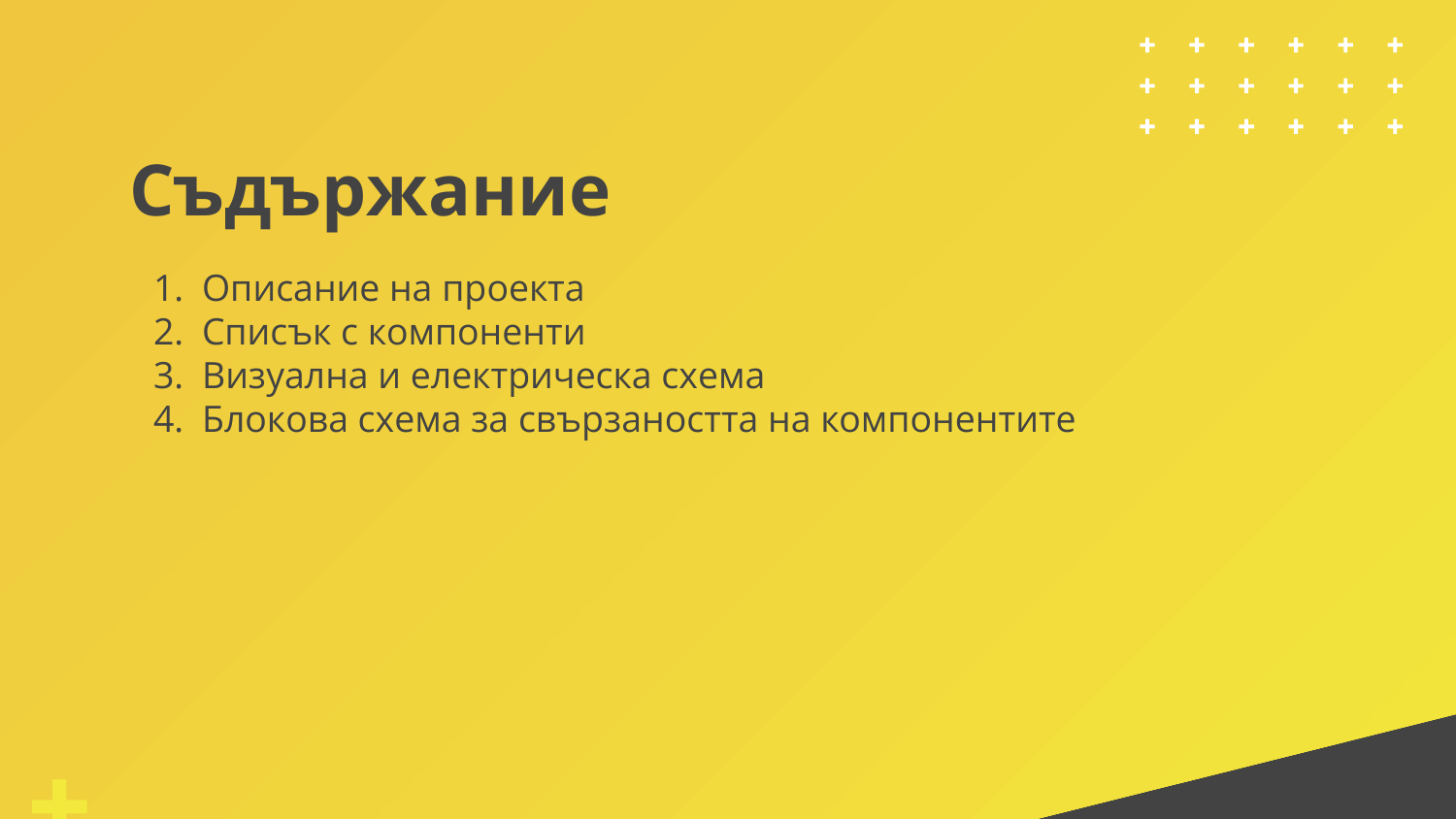

# Съдържание
Описание на проекта
Списък с компоненти
Визуална и електрическа схема
Блокова схема за свързаността на компонентите